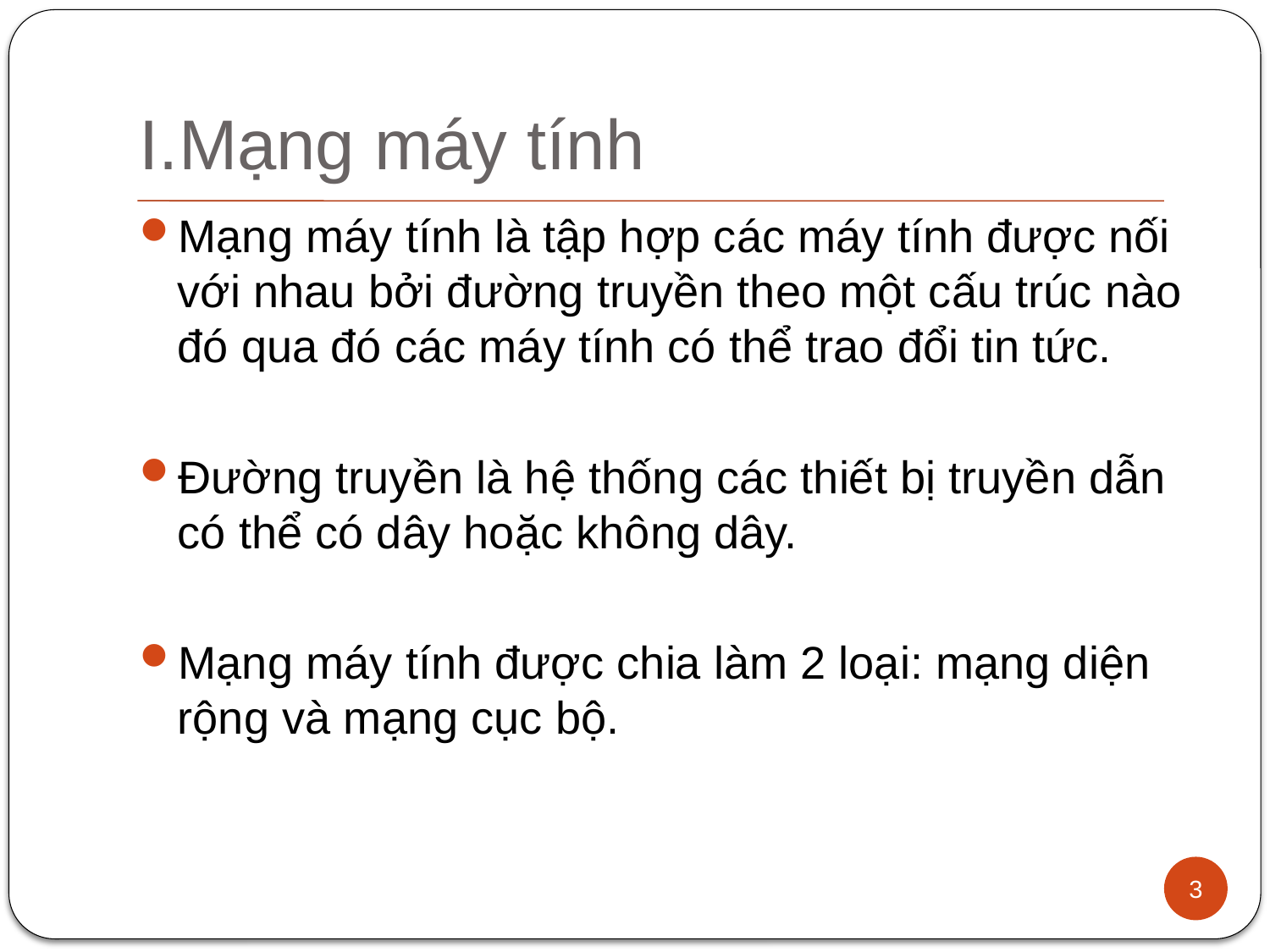

# I.Mạng máy tính
Mạng máy tính là tập hợp các máy tính được nối với nhau bởi đường truyền theo một cấu trúc nào đó qua đó các máy tính có thể trao đổi tin tức.

Đường truyền là hệ thống các thiết bị truyền dẫn có thể có dây hoặc không dây.

Mạng máy tính được chia làm 2 loại: mạng diện rộng và mạng cục bộ.
3